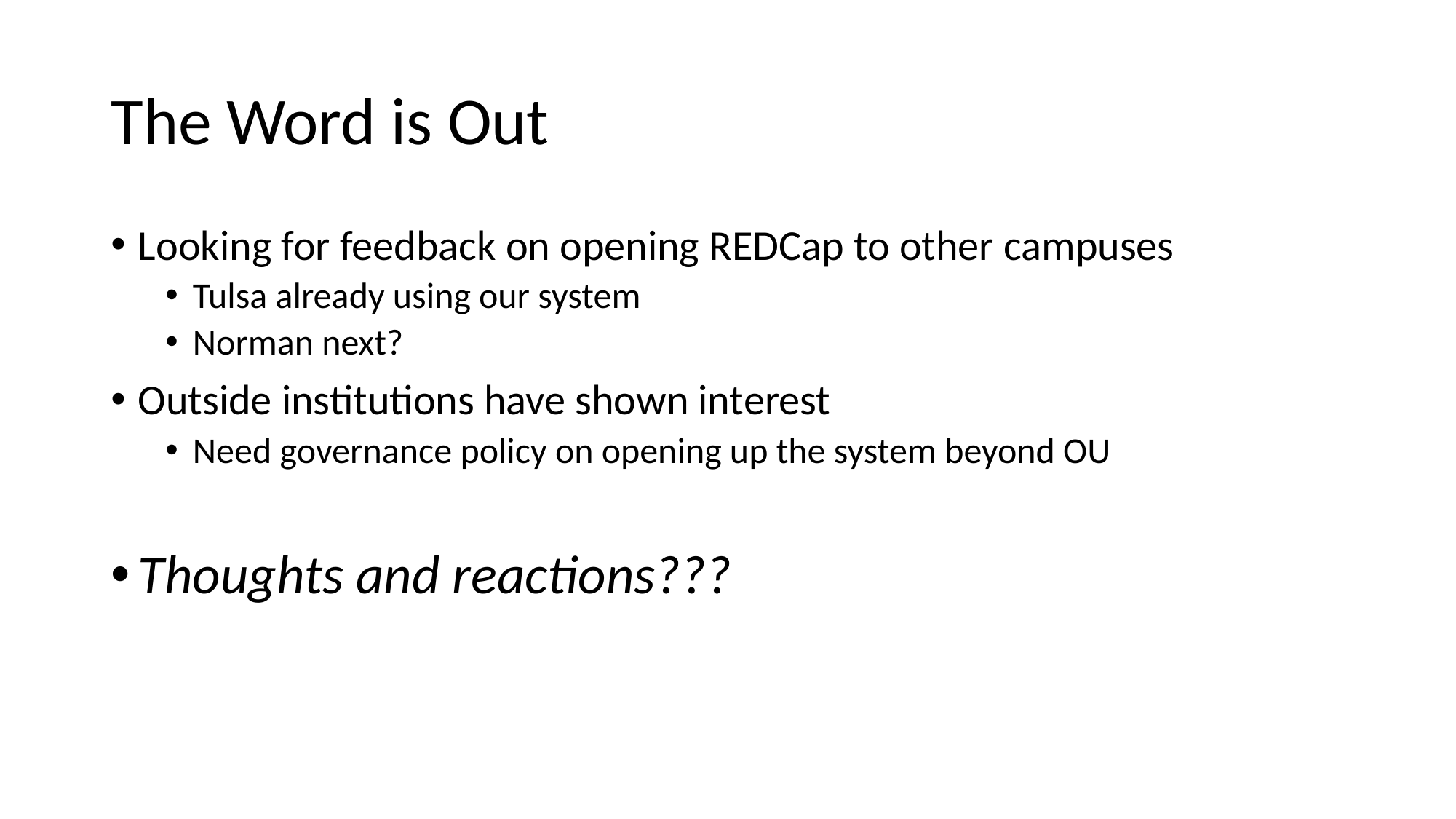

# The Word is Out
Looking for feedback on opening REDCap to other campuses
Tulsa already using our system
Norman next?
Outside institutions have shown interest
Need governance policy on opening up the system beyond OU

Thoughts and reactions???